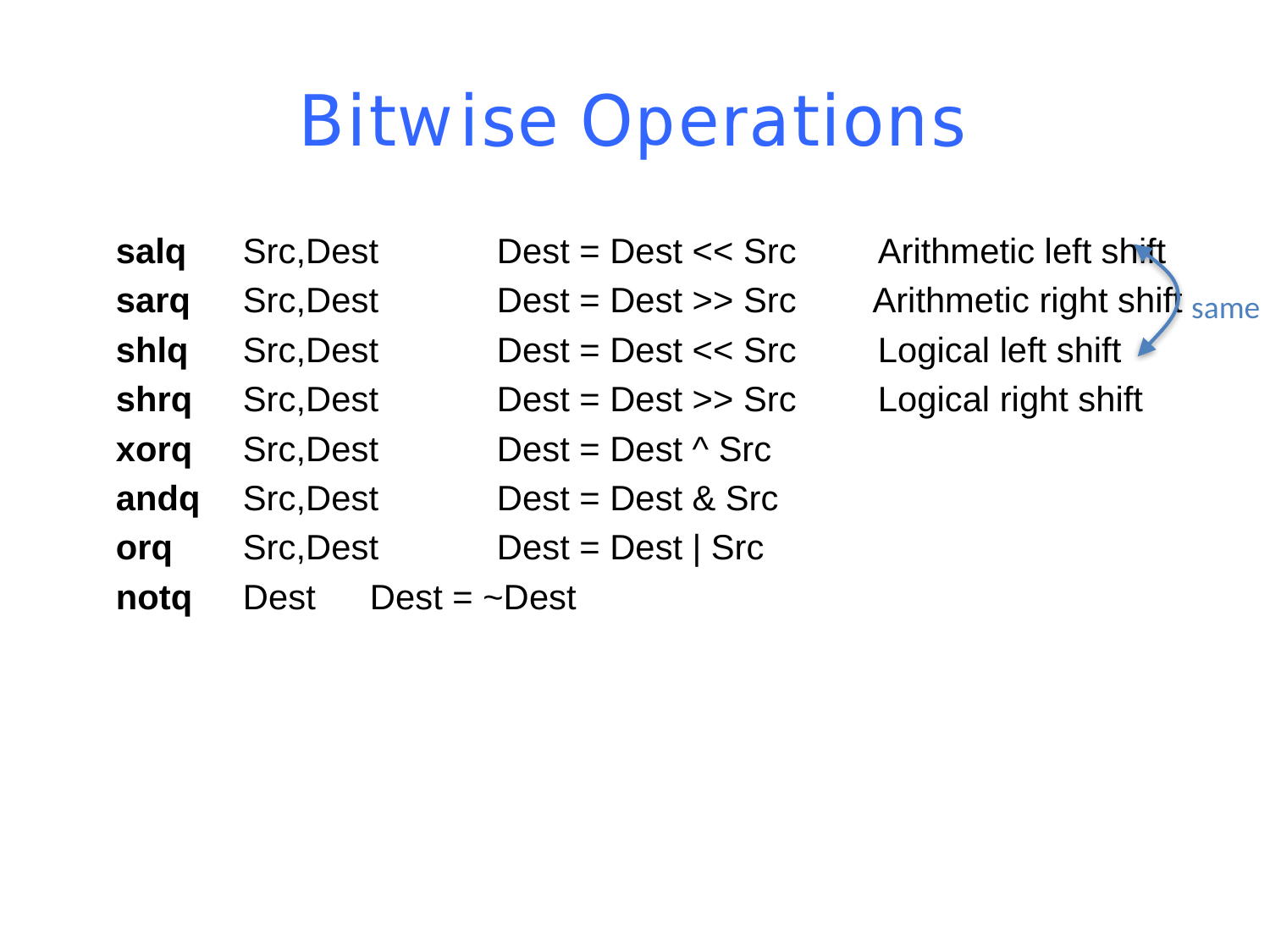

Carnegie Mellon
# Bitwise Operations
salq	Src,Dest	Dest = Dest << Src	Arithmetic left shift
sarq	Src,Dest	Dest = Dest >> Src        Arithmetic right shift
shlq	Src,Dest	Dest = Dest << Src	Logical left shift
shrq	Src,Dest	Dest = Dest >> Src	Logical right shift
xorq	Src,Dest	Dest = Dest ^ Src
andq	Src,Dest	Dest = Dest & Src
orq	Src,Dest	Dest = Dest | Src
notq	Dest	Dest = ~Dest

same